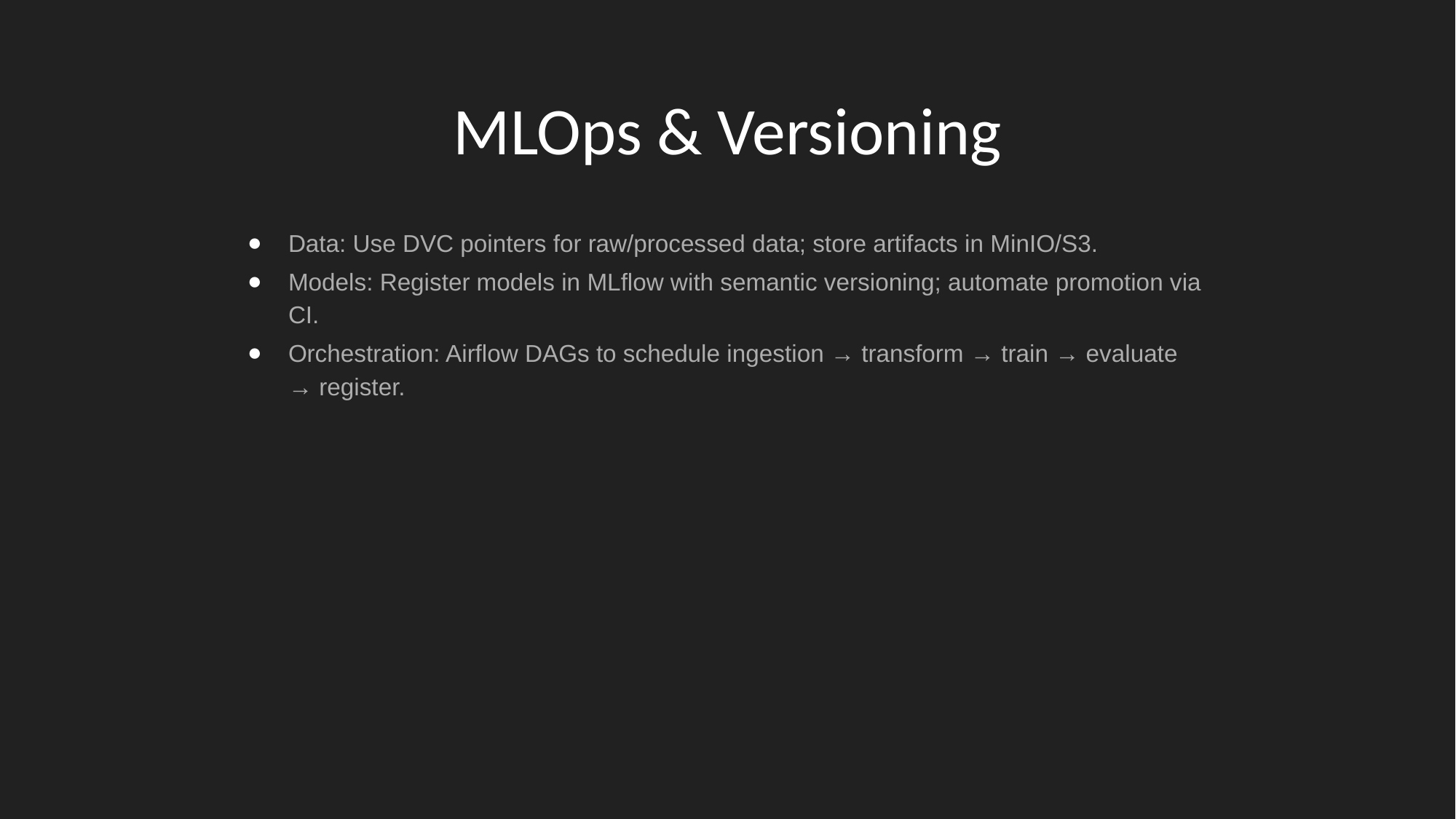

# MLOps & Versioning
Data: Use DVC pointers for raw/processed data; store artifacts in MinIO/S3.
Models: Register models in MLflow with semantic versioning; automate promotion via CI.
Orchestration: Airflow DAGs to schedule ingestion → transform → train → evaluate → register.